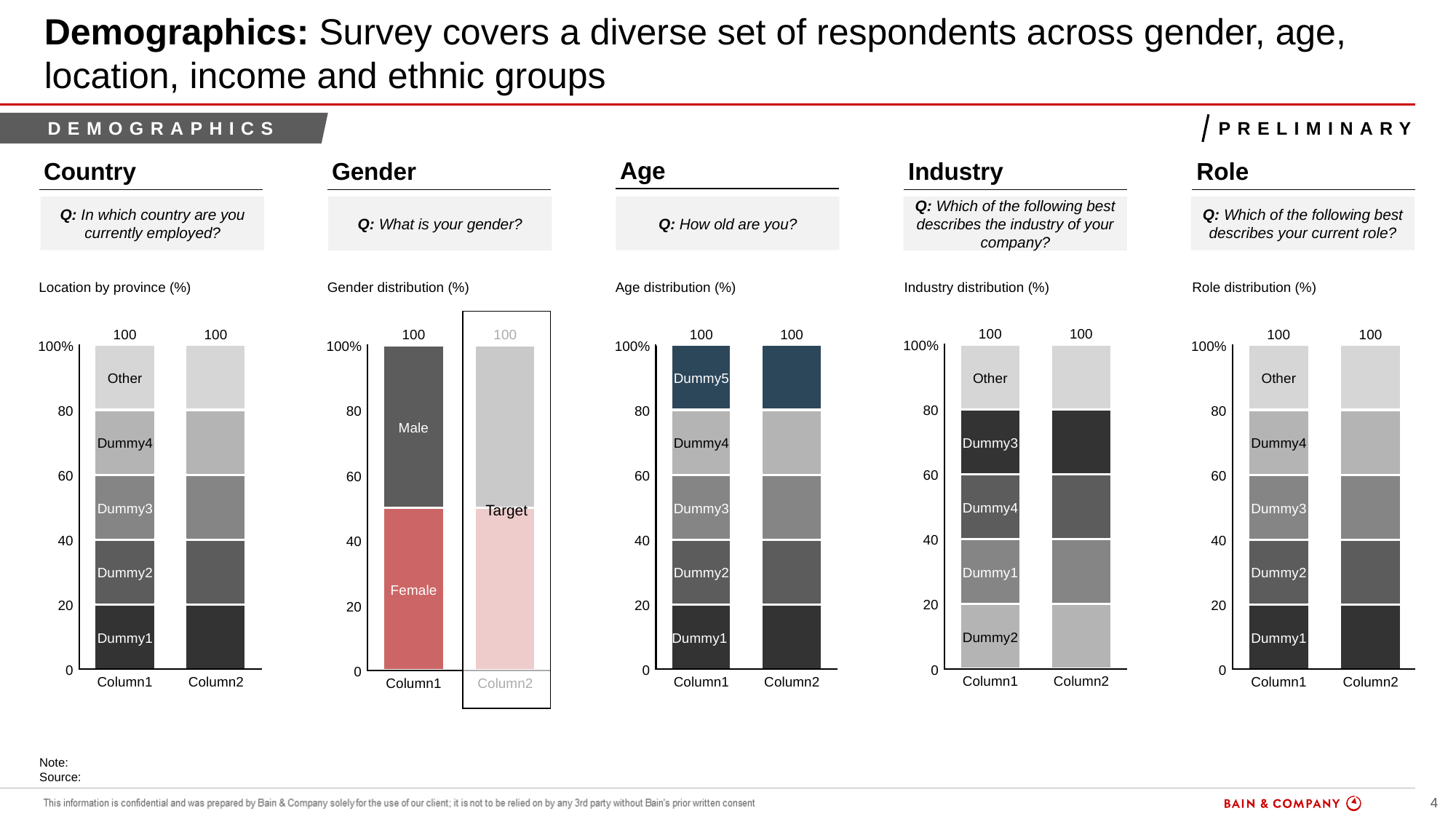

# Demographics: Survey covers a diverse set of respondents across gender, age, location, income and ethnic groups

Demographics
Preliminary
Age
Country
Gender
Industry
Role
Q: In which country are you currently employed?
Q: How old are you?
Q: Which of the following best describes the industry of your company?
Q: Which of the following best describes your current role?
Q: What is your gender?

Target
Note:
Source: